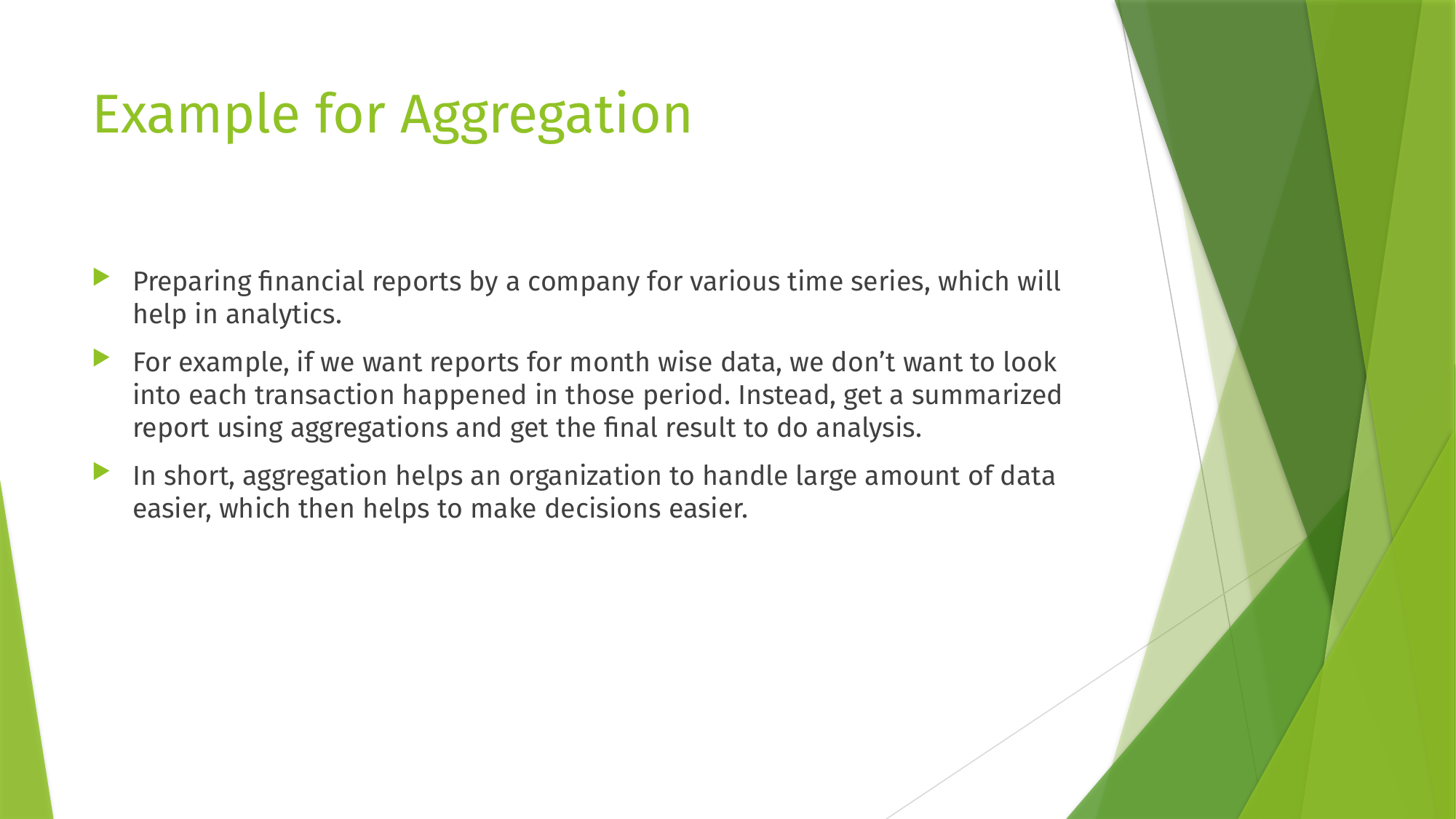

# Example for Aggregation
Preparing financial reports by a company for various time series, which will help in analytics.
For example, if we want reports for month wise data, we don’t want to look into each transaction happened in those period. Instead, get a summarized report using aggregations and get the final result to do analysis.
In short, aggregation helps an organization to handle large amount of data easier, which then helps to make decisions easier.